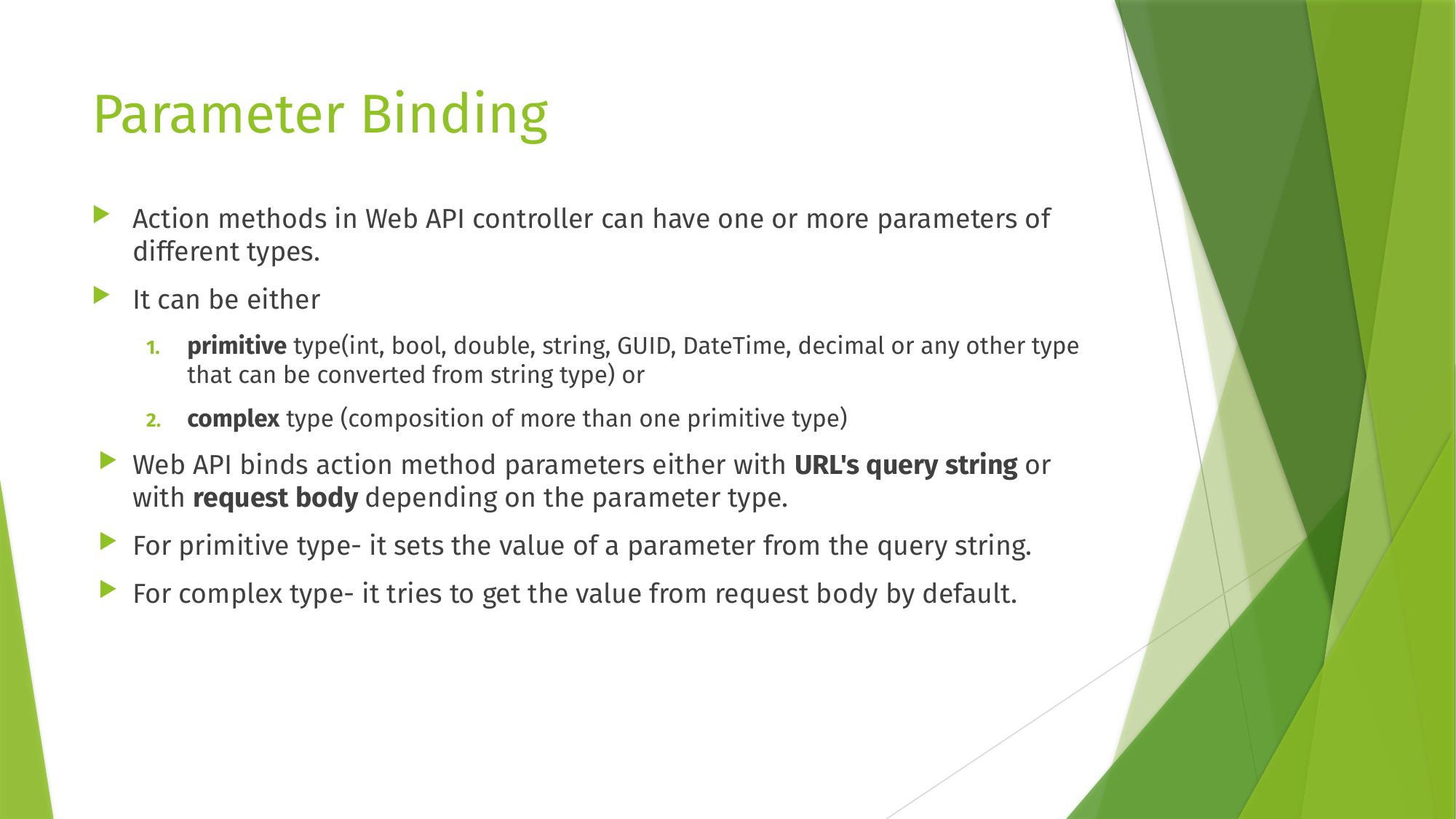

# Parameter Binding
Action methods in Web API controller can have one or more parameters of different types.
It can be either
primitive type(int, bool, double, string, GUID, DateTime, decimal or any other type that can be converted from string type) or
complex type (composition of more than one primitive type)
Web API binds action method parameters either with URL's query string or with request body depending on the parameter type.
For primitive type- it sets the value of a parameter from the query string.
For complex type- it tries to get the value from request body by default.